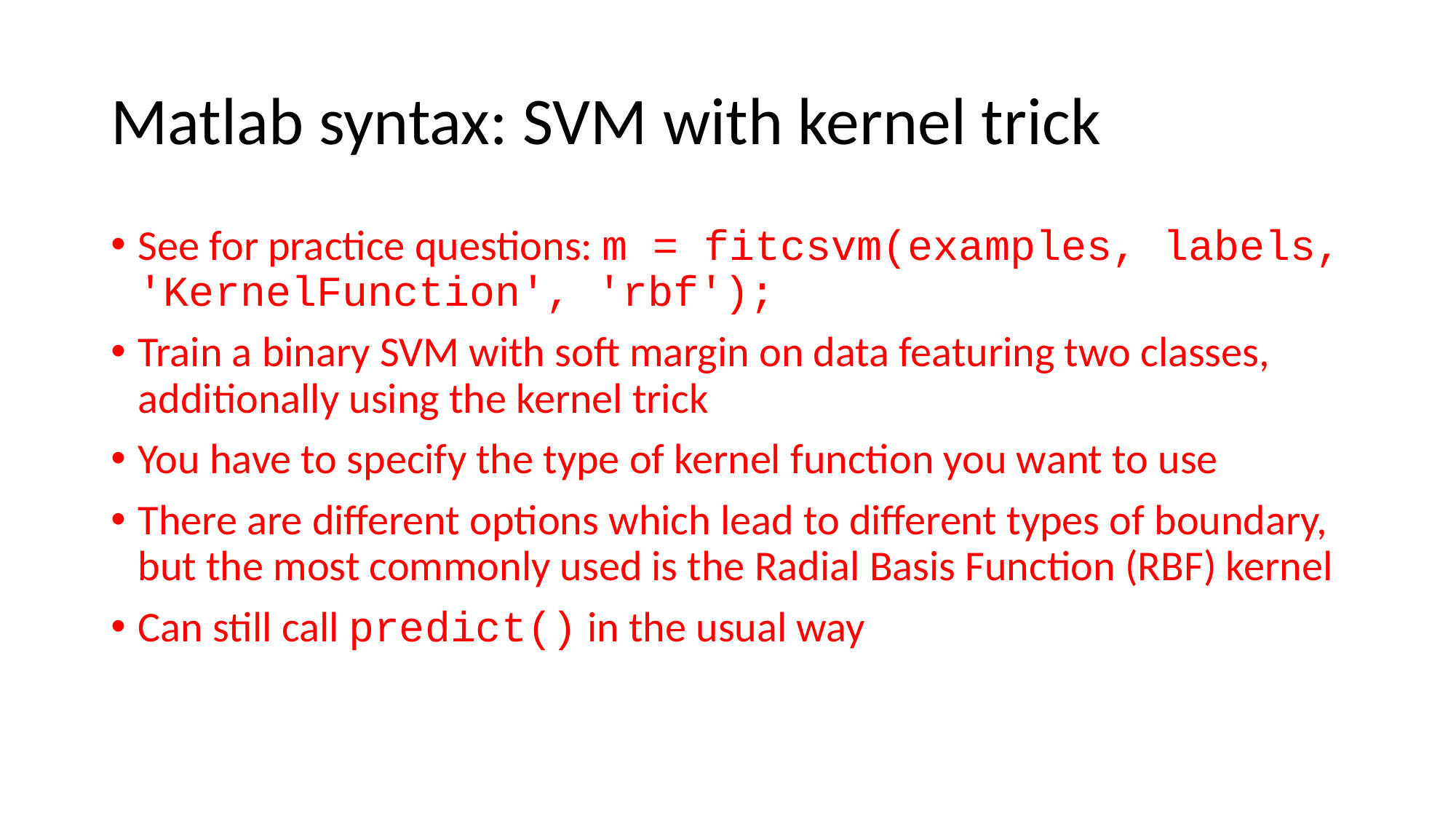

# Matlab syntax: SVM with kernel trick
See for practice questions: m = fitcsvm(examples, labels, 'KernelFunction', 'rbf');
Train a binary SVM with soft margin on data featuring two classes, additionally using the kernel trick
You have to specify the type of kernel function you want to use
There are different options which lead to different types of boundary, but the most commonly used is the Radial Basis Function (RBF) kernel
Can still call predict() in the usual way